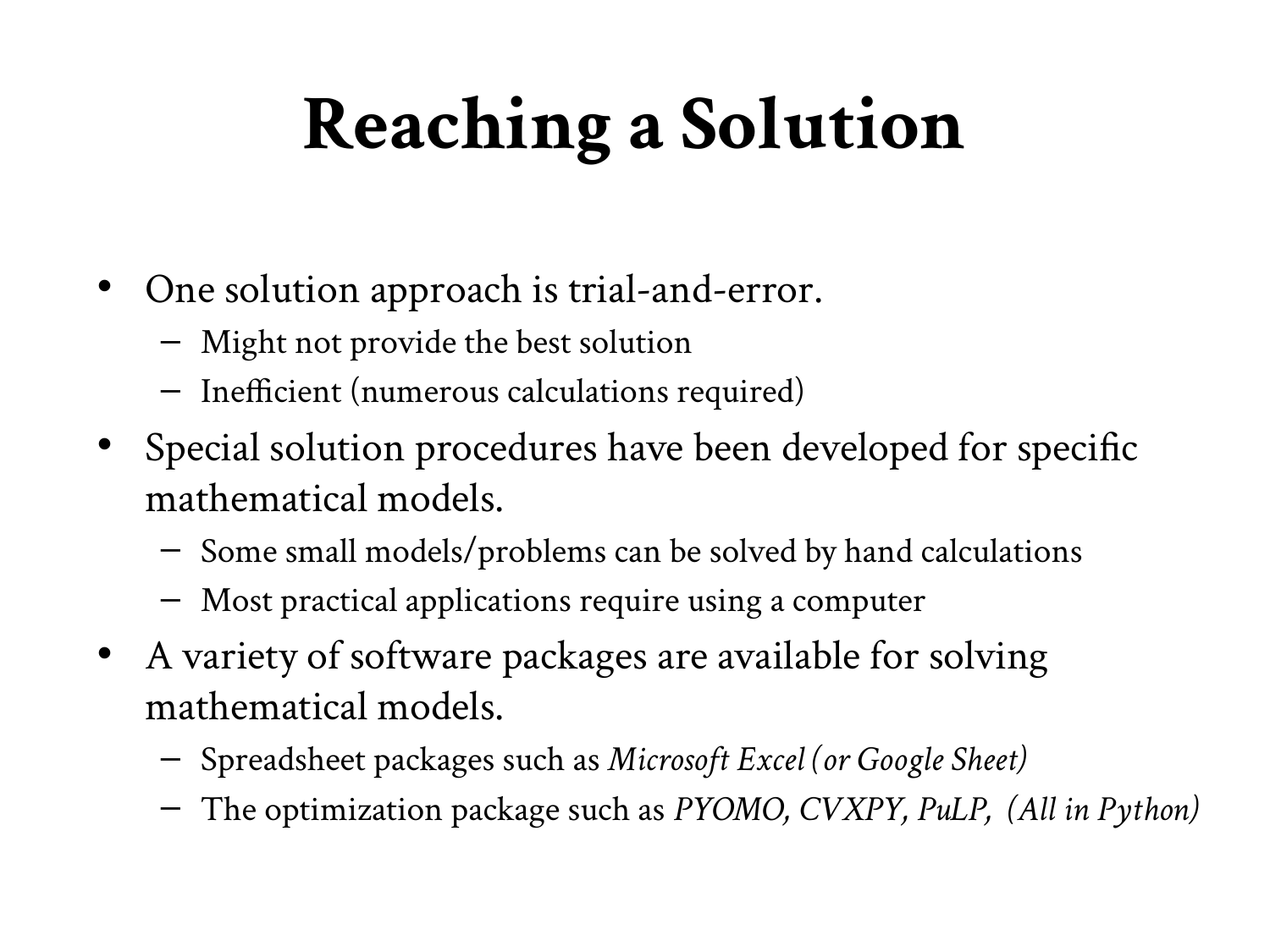

# Reaching a Solution
One solution approach is trial-and-error.
Might not provide the best solution
Inefficient (numerous calculations required)
Special solution procedures have been developed for specific mathematical models.
Some small models/problems can be solved by hand calculations
Most practical applications require using a computer
A variety of software packages are available for solving mathematical models.
Spreadsheet packages such as Microsoft Excel (or Google Sheet)
The optimization package such as PYOMO, CVXPY, PuLP,  (All in Python)